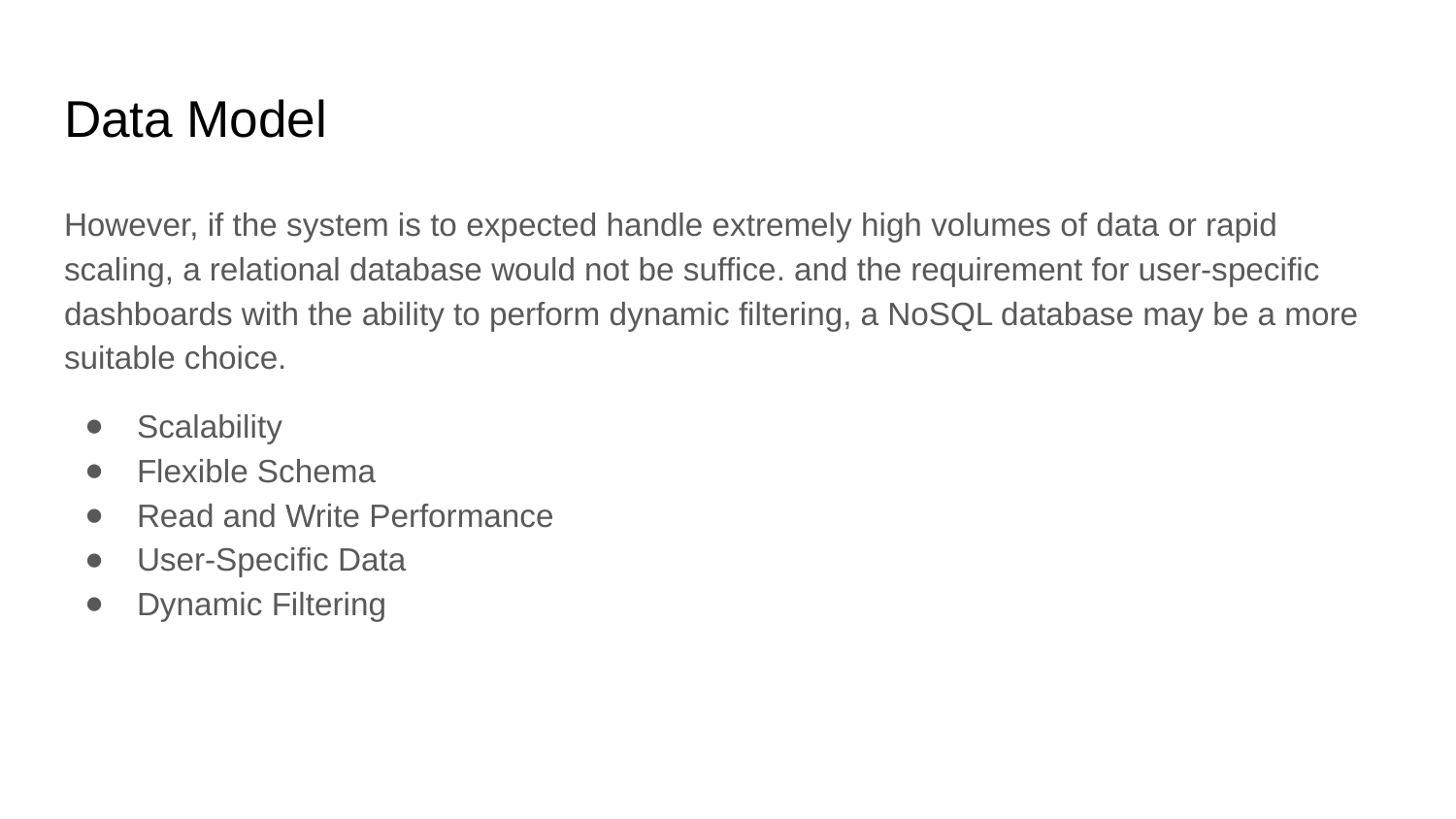

# Data Model
However, if the system is to expected handle extremely high volumes of data or rapid scaling, a relational database would not be suffice. and the requirement for user-specific dashboards with the ability to perform dynamic filtering, a NoSQL database may be a more suitable choice.
Scalability
Flexible Schema
Read and Write Performance
User-Specific Data
Dynamic Filtering